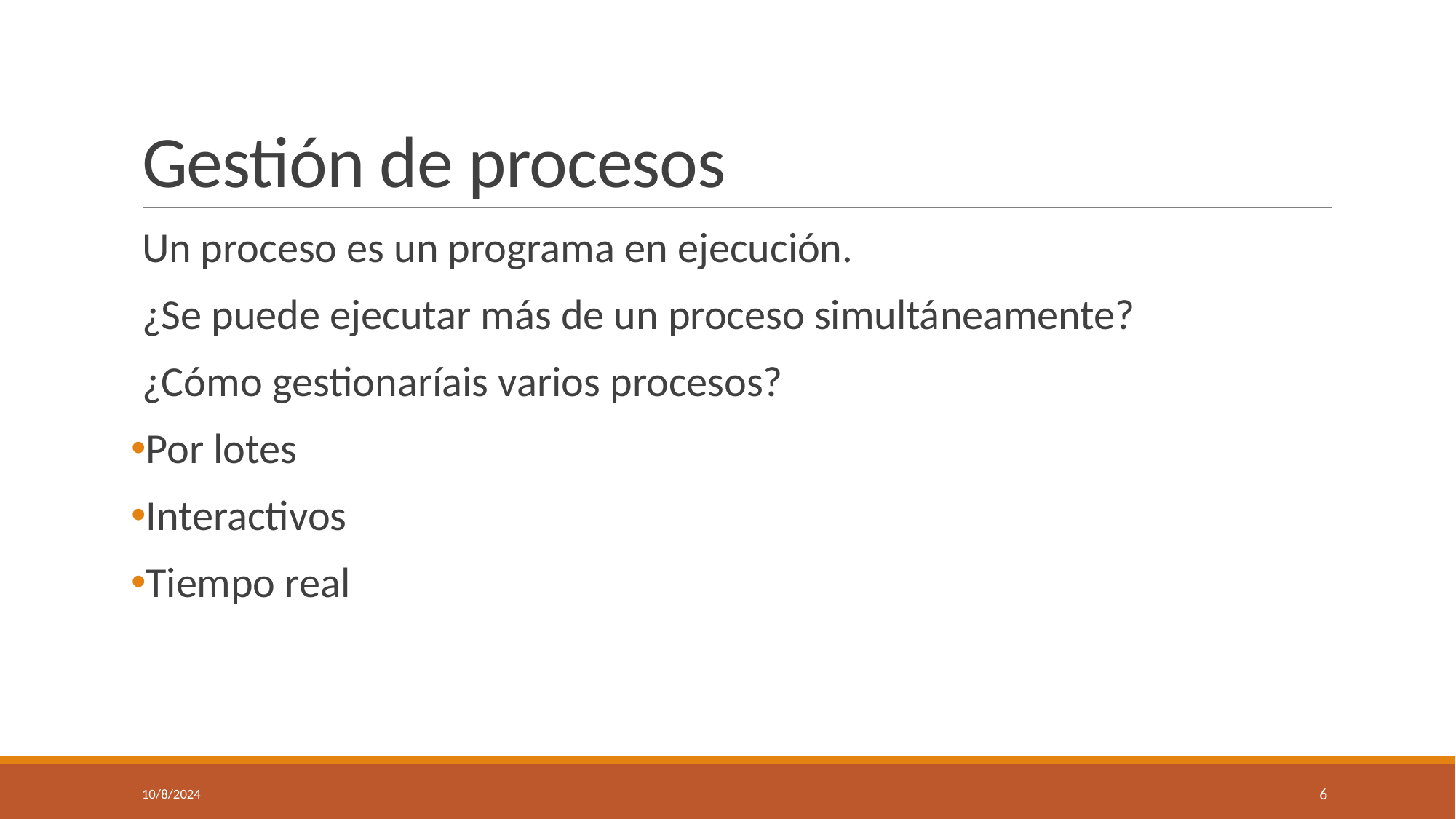

# Gestión de procesos
Un proceso es un programa en ejecución.
¿Se puede ejecutar más de un proceso simultáneamente?
¿Cómo gestionaríais varios procesos?
Por lotes
Interactivos
Tiempo real
10/8/2024
6